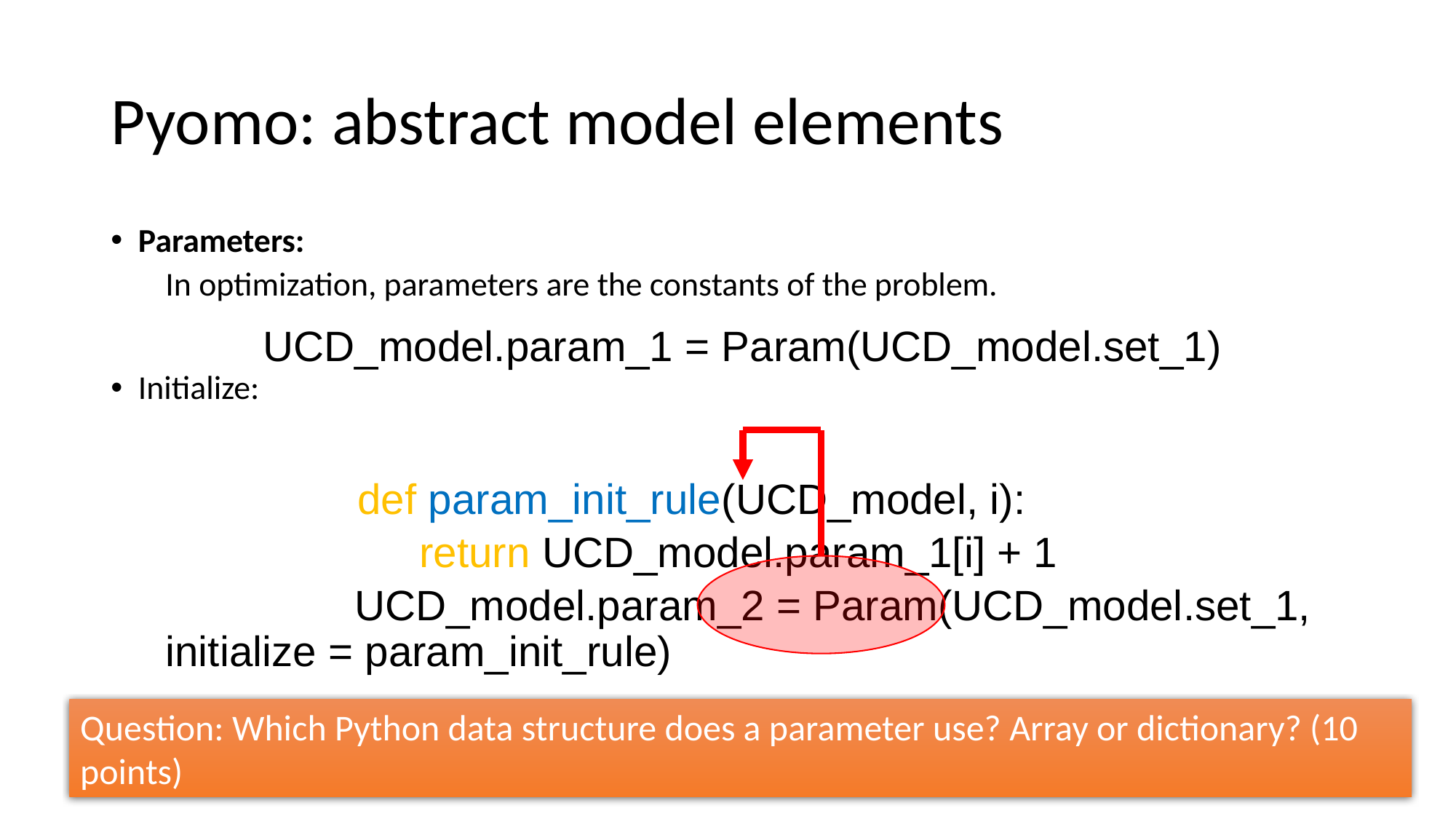

# Pyomo: abstract model elements
Parameters:
In optimization, parameters are the constants of the problem.

Initialize:

	            def param_init_rule(UCD_model, i):
		   return UCD_model.param_1[i] + 1
                UCD_model.param_2 = Param(UCD_model.set_1, initialize = param_init_rule)

UCD_model.param_1 = Param(UCD_model.set_1)

Question: Which Python data structure does a parameter use? Array or dictionary? (10 points)